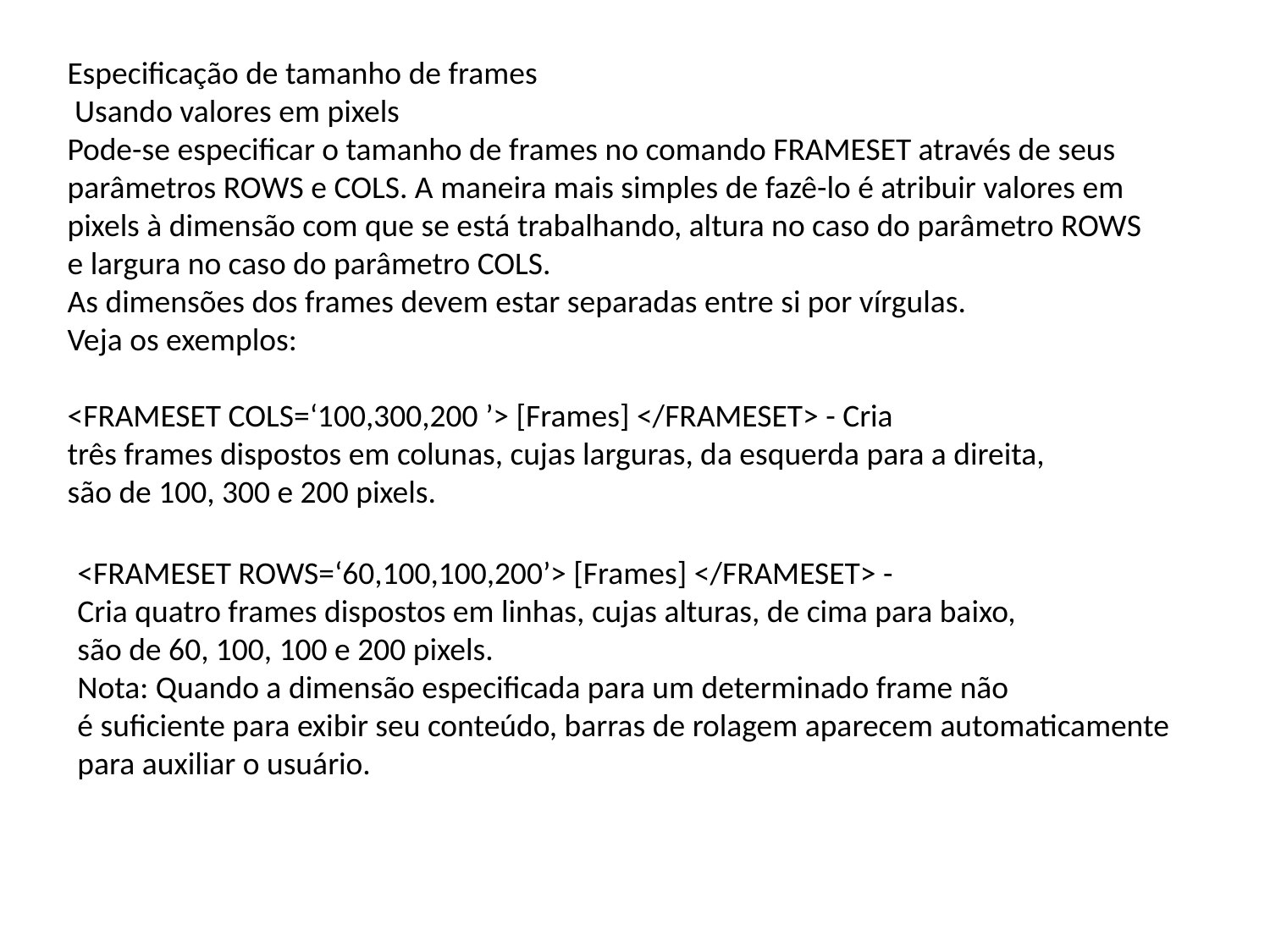

Especificação de tamanho de frames
 Usando valores em pixels
Pode-se especificar o tamanho de frames no comando FRAMESET através de seus parâmetros ROWS e COLS. A maneira mais simples de fazê-lo é atribuir valores em pixels à dimensão com que se está trabalhando, altura no caso do parâmetro ROWS e largura no caso do parâmetro COLS.
As dimensões dos frames devem estar separadas entre si por vírgulas.
Veja os exemplos:

<FRAMESET COLS=‘100,300,200 ’> [Frames] </FRAMESET> - Cria
três frames dispostos em colunas, cujas larguras, da esquerda para a direita,
são de 100, 300 e 200 pixels.
<FRAMESET ROWS=‘60,100,100,200’> [Frames] </FRAMESET> -
Cria quatro frames dispostos em linhas, cujas alturas, de cima para baixo,
são de 60, 100, 100 e 200 pixels.
Nota: Quando a dimensão especificada para um determinado frame não
é suficiente para exibir seu conteúdo, barras de rolagem aparecem automaticamente
para auxiliar o usuário.